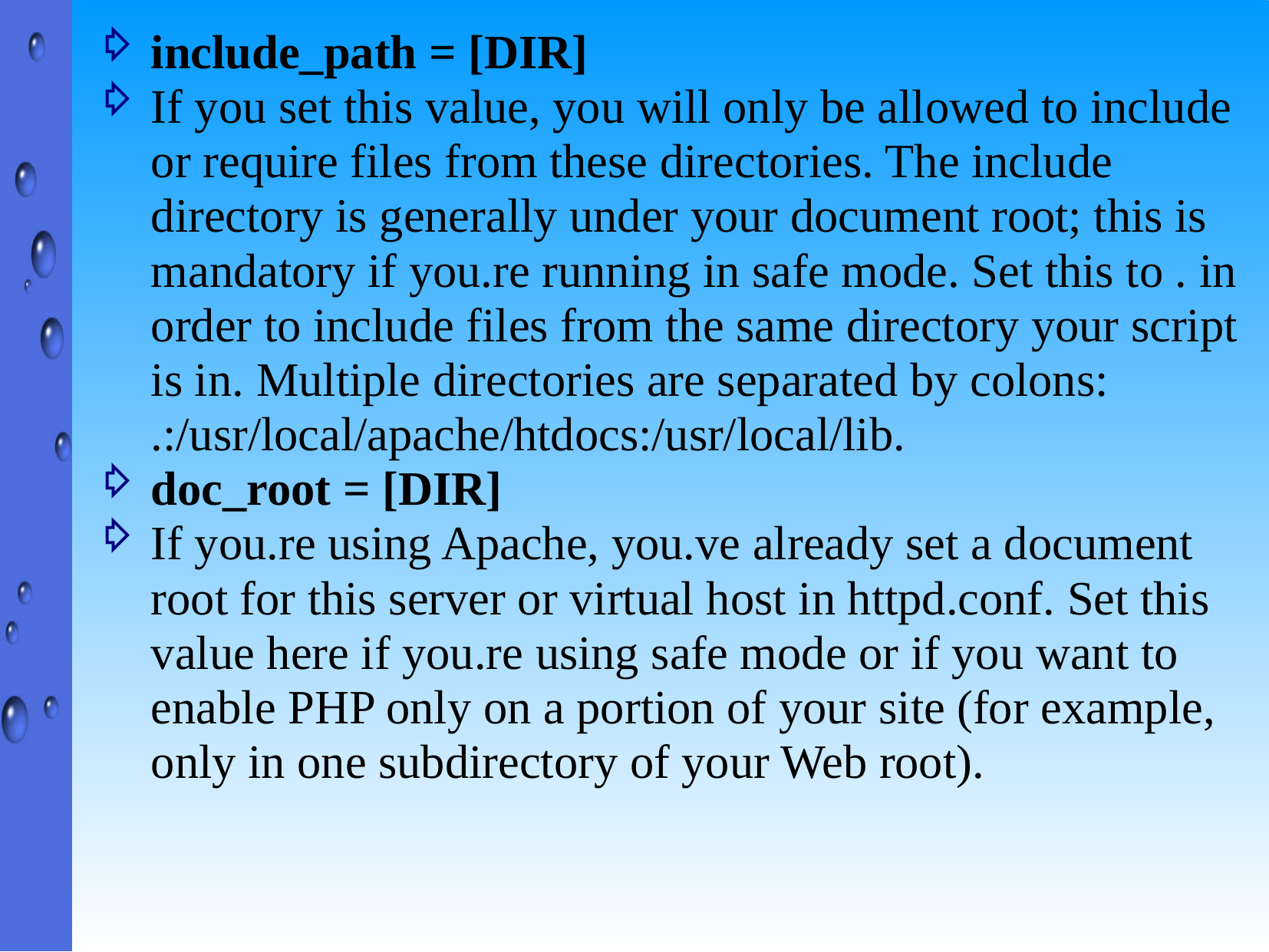

include_path = [DIR]
If you set this value, you will only be allowed to include or require files from these directories. The include directory is generally under your document root; this is mandatory if you.re running in safe mode. Set this to . in order to include files from the same directory your script is in. Multiple directories are separated by colons: .:/usr/local/apache/htdocs:/usr/local/lib.
doc_root = [DIR]
If you.re using Apache, you.ve already set a document root for this server or virtual host in httpd.conf. Set this value here if you.re using safe mode or if you want to enable PHP only on a portion of your site (for example, only in one subdirectory of your Web root).